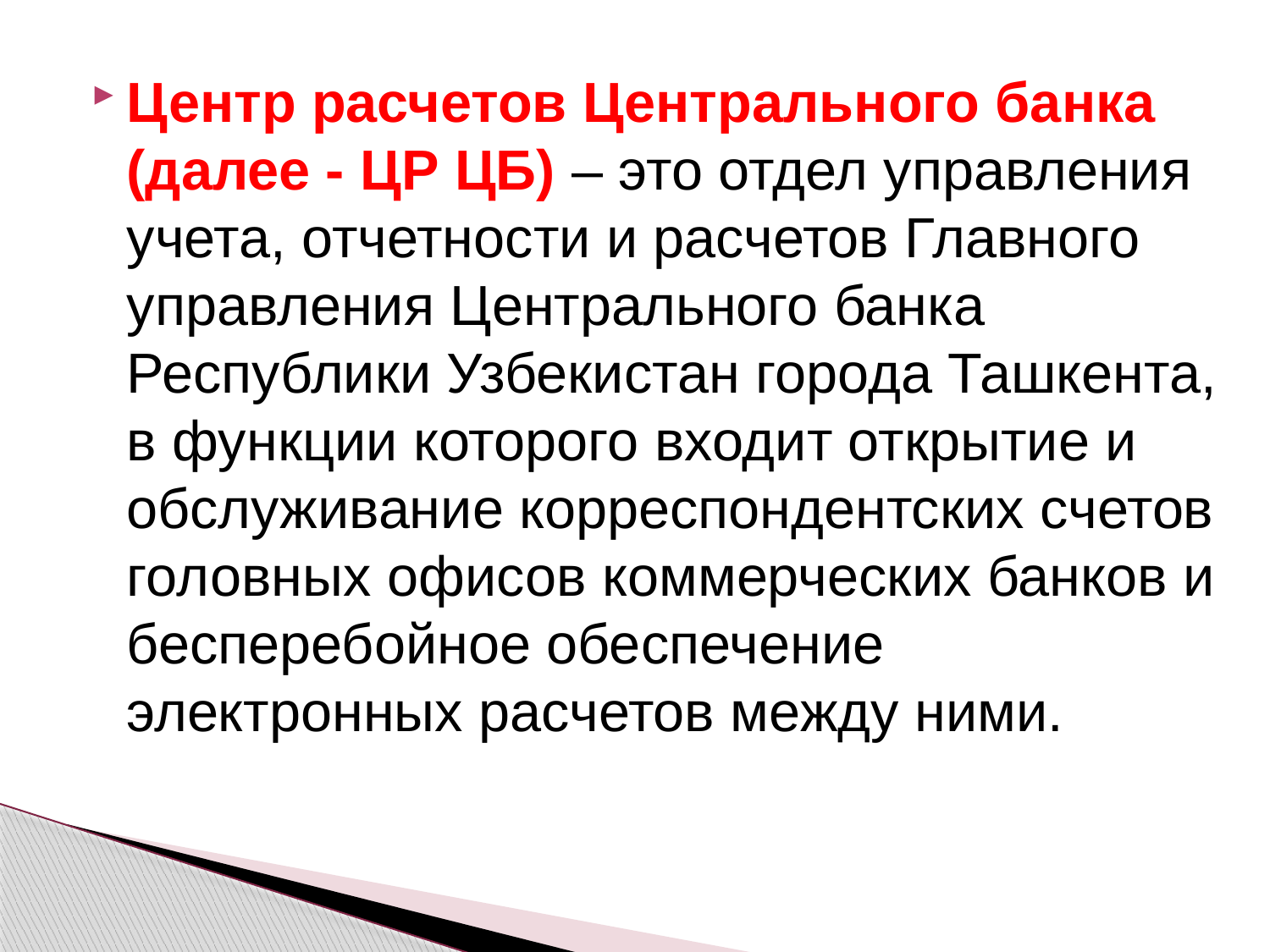

Центр расчетов Центрального банка (далее - ЦР ЦБ) – это отдел управления учета, отчетности и расчетов Главного управления Центрального банка Республики Узбекистан города Ташкента, в функции которого входит открытие и обслуживание корреспондентских счетов головных офисов коммерческих банков и бесперебойное обеспечение электронных расчетов между ними.